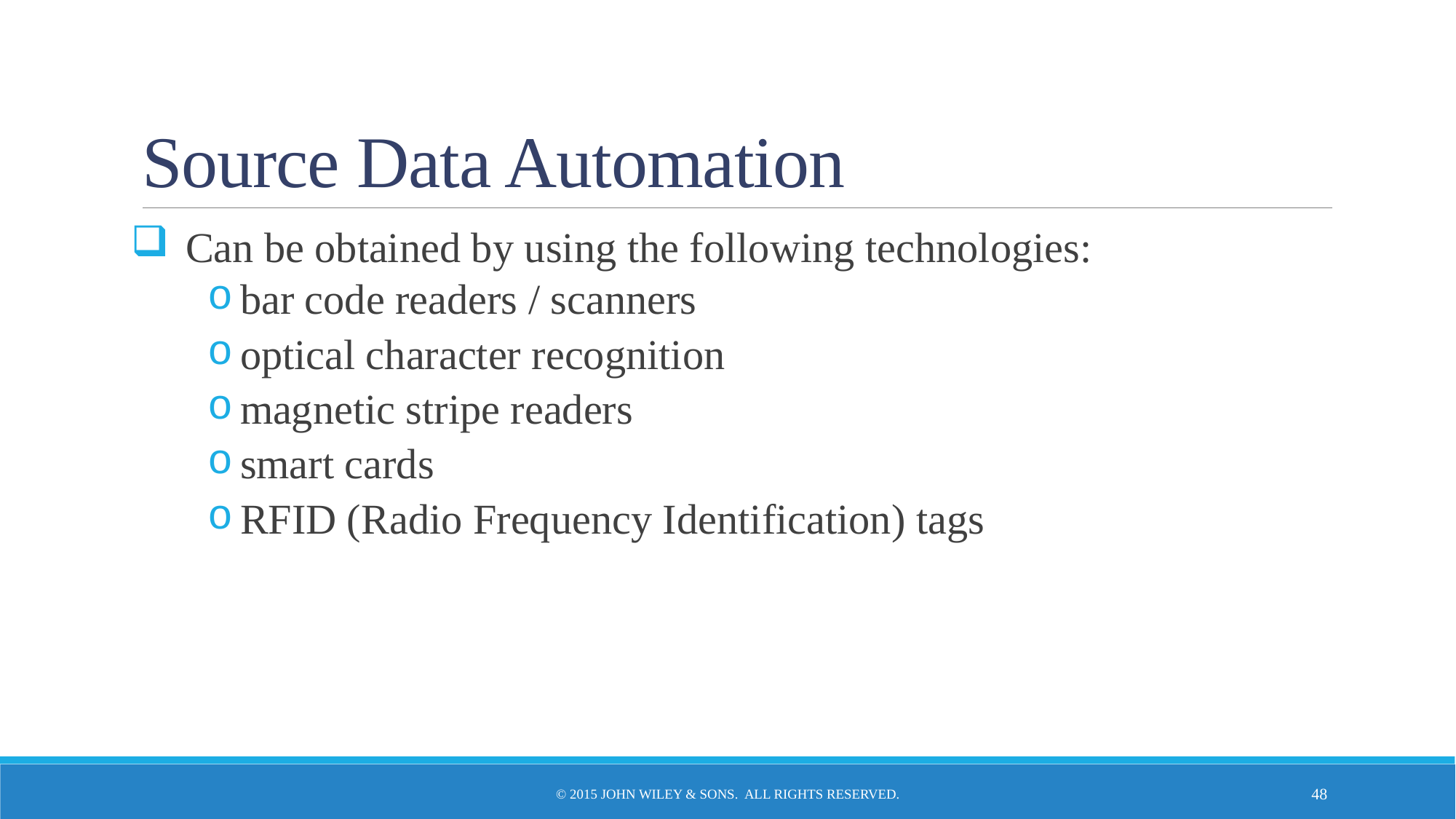

# Source Data Automation
Can be obtained by using the following technologies:
bar code readers / scanners
optical character recognition
magnetic stripe readers
smart cards
RFID (Radio Frequency Identification) tags
© 2015 John Wiley & Sons.  All Rights Reserved.
48